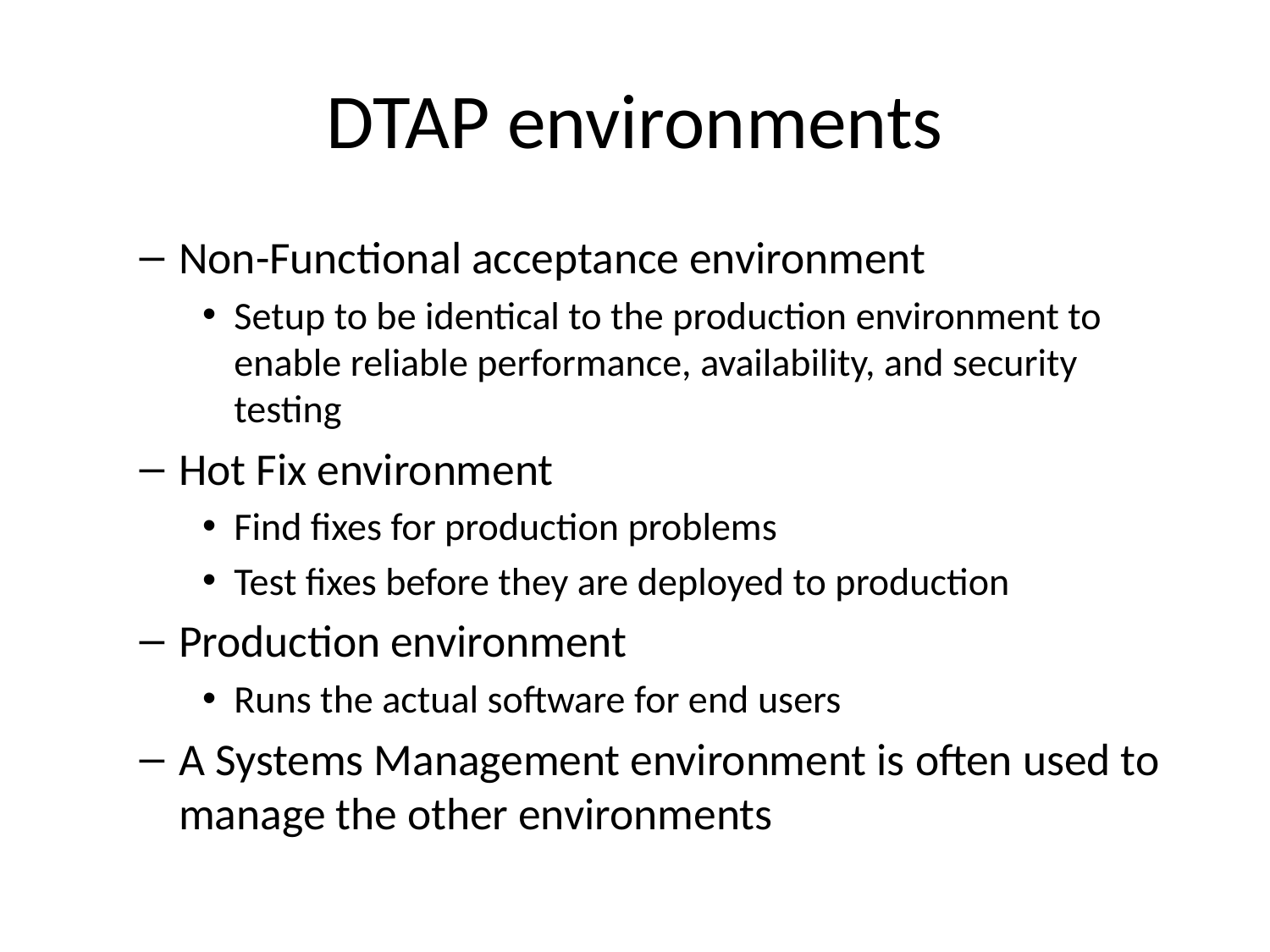

# DTAP environments
Non-Functional acceptance environment
Setup to be identical to the production environment to enable reliable performance, availability, and security testing
Hot Fix environment
Find fixes for production problems
Test fixes before they are deployed to production
Production environment
Runs the actual software for end users
A Systems Management environment is often used to manage the other environments